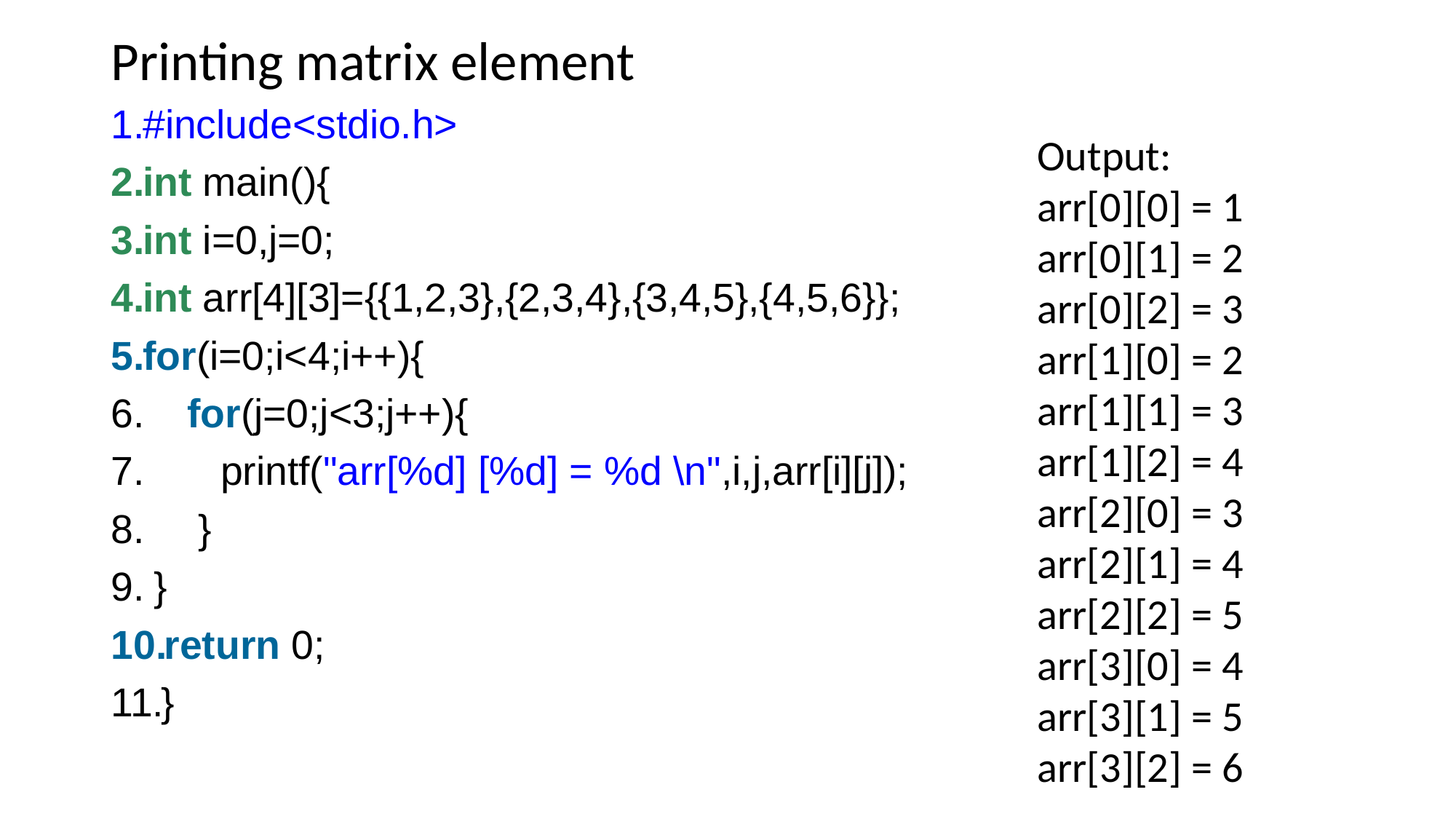

# Printing matrix element
#include<stdio.h>
int main(){
int i=0,j=0;
int arr[4][3]={{1,2,3},{2,3,4},{3,4,5},{4,5,6}};
for(i=0;i<4;i++){
    for(j=0;j<3;j++){
       printf("arr[%d] [%d] = %d \n",i,j,arr[i][j]);
     }
 }
return 0;
}

Output:
arr[0][0] = 1
arr[0][1] = 2
arr[0][2] = 3
arr[1][0] = 2
arr[1][1] = 3
arr[1][2] = 4
arr[2][0] = 3
arr[2][1] = 4
arr[2][2] = 5
arr[3][0] = 4
arr[3][1] = 5
arr[3][2] = 6